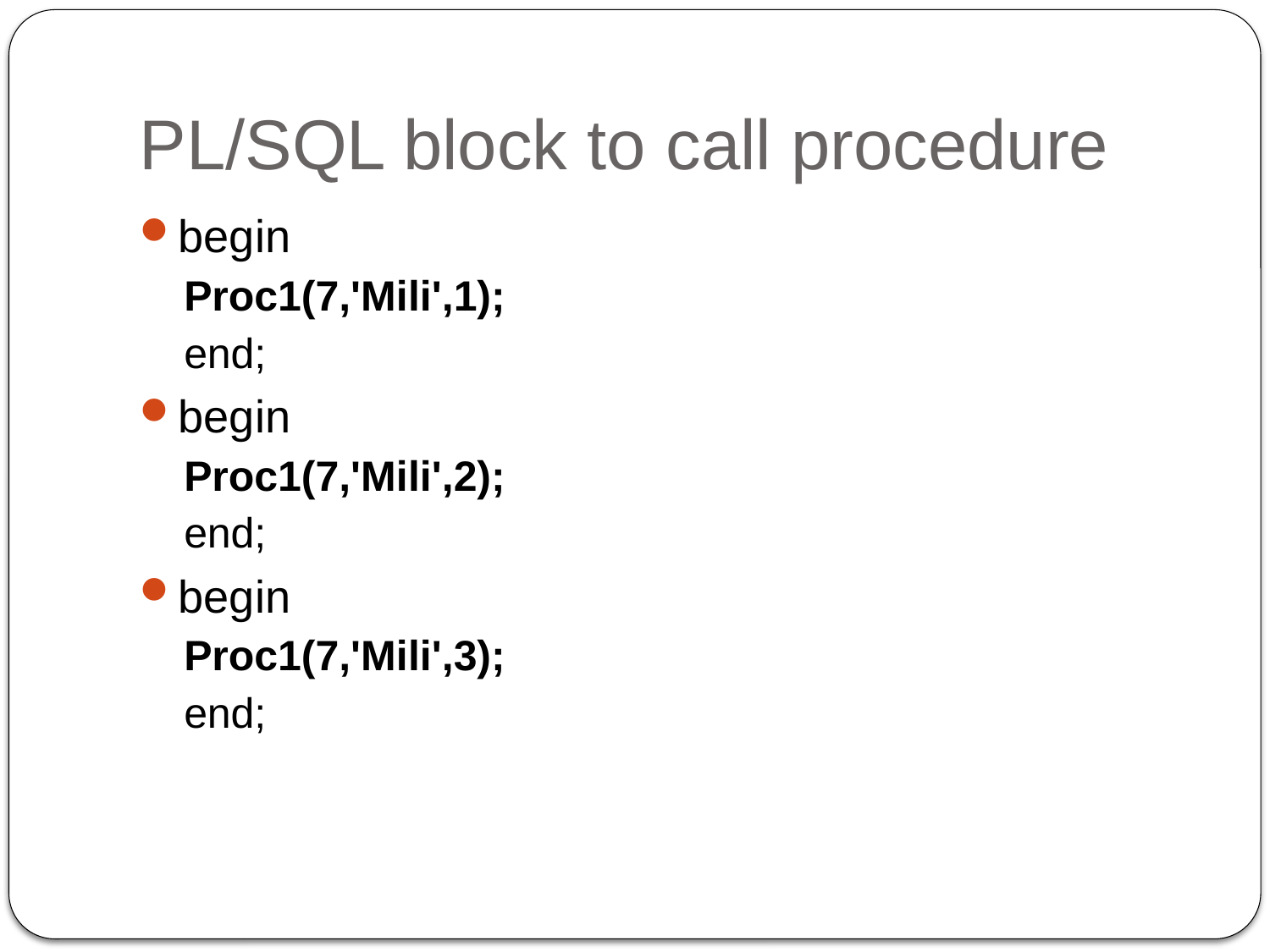

# PL/SQL block to call procedure
begin
Proc1(7,'Mili',1);
end;
begin
Proc1(7,'Mili',2);
end;
begin
Proc1(7,'Mili',3);
end;